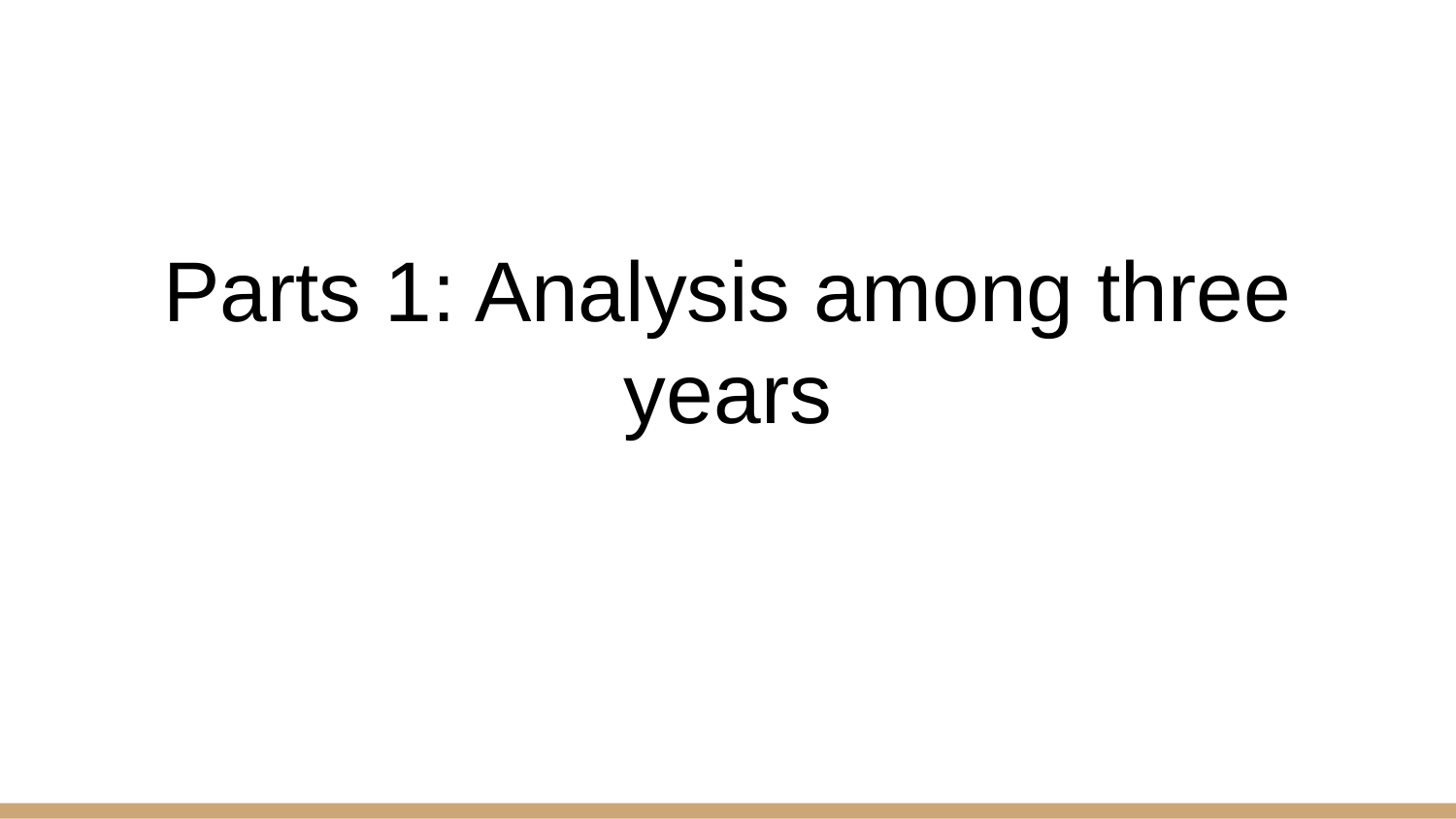

# Parts 1: Analysis among three years